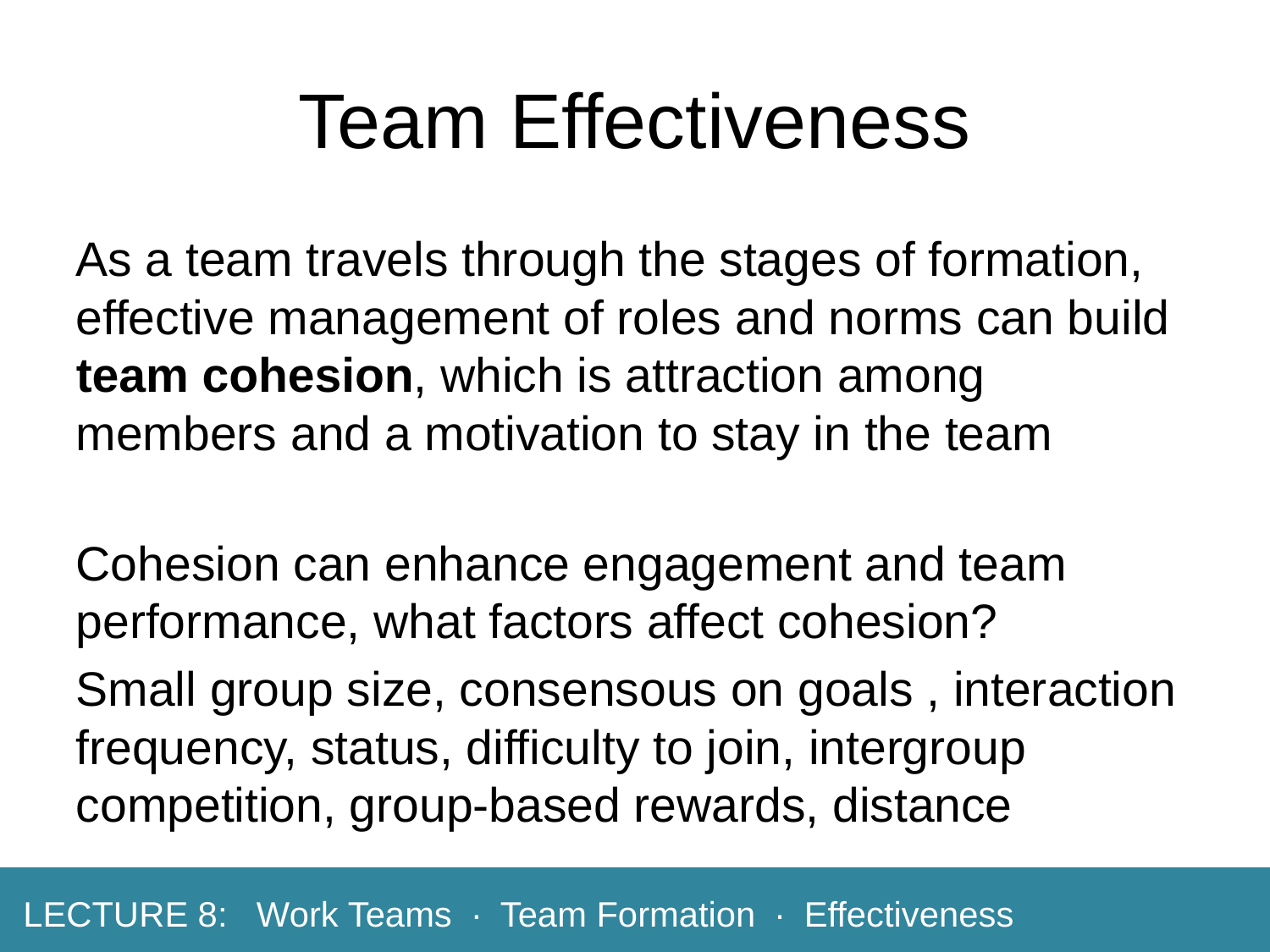

Team Effectiveness
As a team travels through the stages of formation, effective management of roles and norms can build team cohesion, which is attraction among members and a motivation to stay in the team

Cohesion can enhance engagement and team performance, what factors affect cohesion?
Small group size, consensous on goals , interaction frequency, status, difficulty to join, intergroup competition, group-based rewards, distance
LECTURE 8:   Work Teams  ∙  Team Formation  ∙  Effectiveness